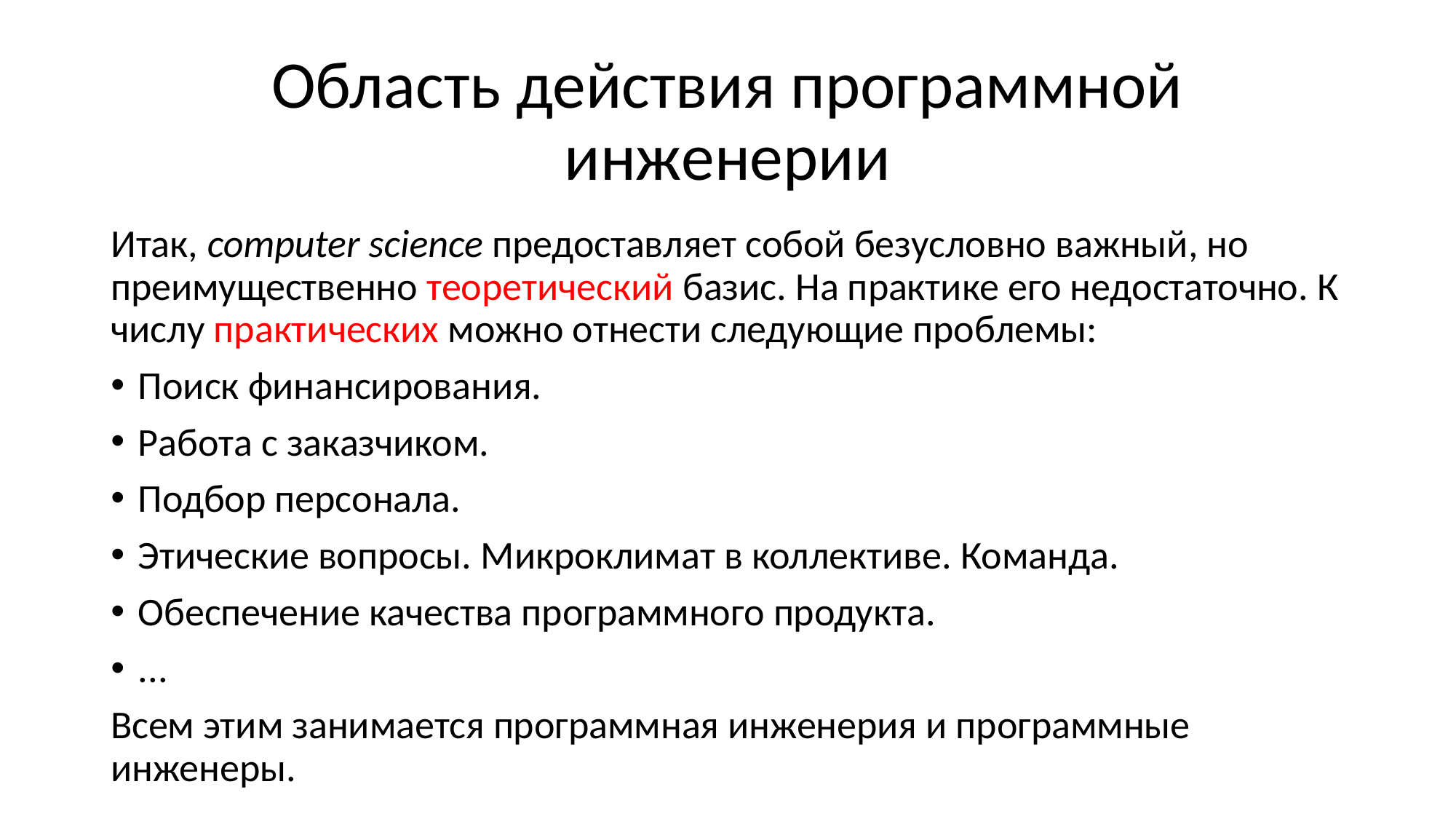

# Область действия программной инженерии
Итак, computer science предоставляет собой безусловно важный, но преимущественно теоретический базис. На практике его недостаточно. К числу практических можно отнести следующие проблемы:
Поиск финансирования.
Работа с заказчиком.
Подбор персонала.
Этические вопросы. Микроклимат в коллективе. Команда.
Обеспечение качества программного продукта.
...
Всем этим занимается программная инженерия и программные инженеры.